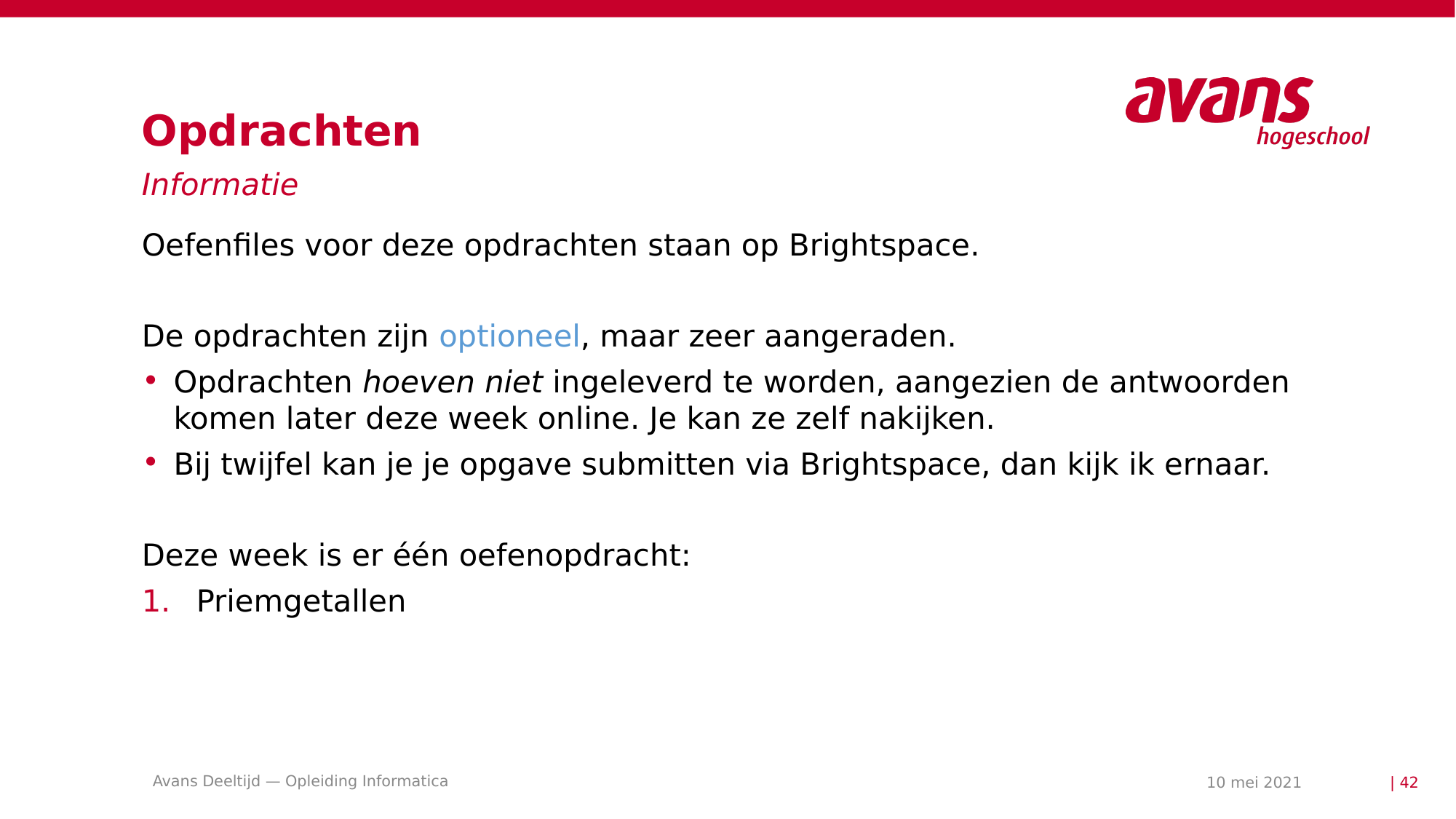

# Opdrachten
Informatie
Oefenfiles voor deze opdrachten staan op Brightspace.

De opdrachten zijn optioneel, maar zeer aangeraden.
Opdrachten hoeven niet ingeleverd te worden, aangezien de antwoorden komen later deze week online. Je kan ze zelf nakijken.
Bij twijfel kan je je opgave submitten via Brightspace, dan kijk ik ernaar.

Deze week is er één oefenopdracht:
Priemgetallen

Avans Deeltijd — Opleiding Informatica
10 mei 2021
| 42